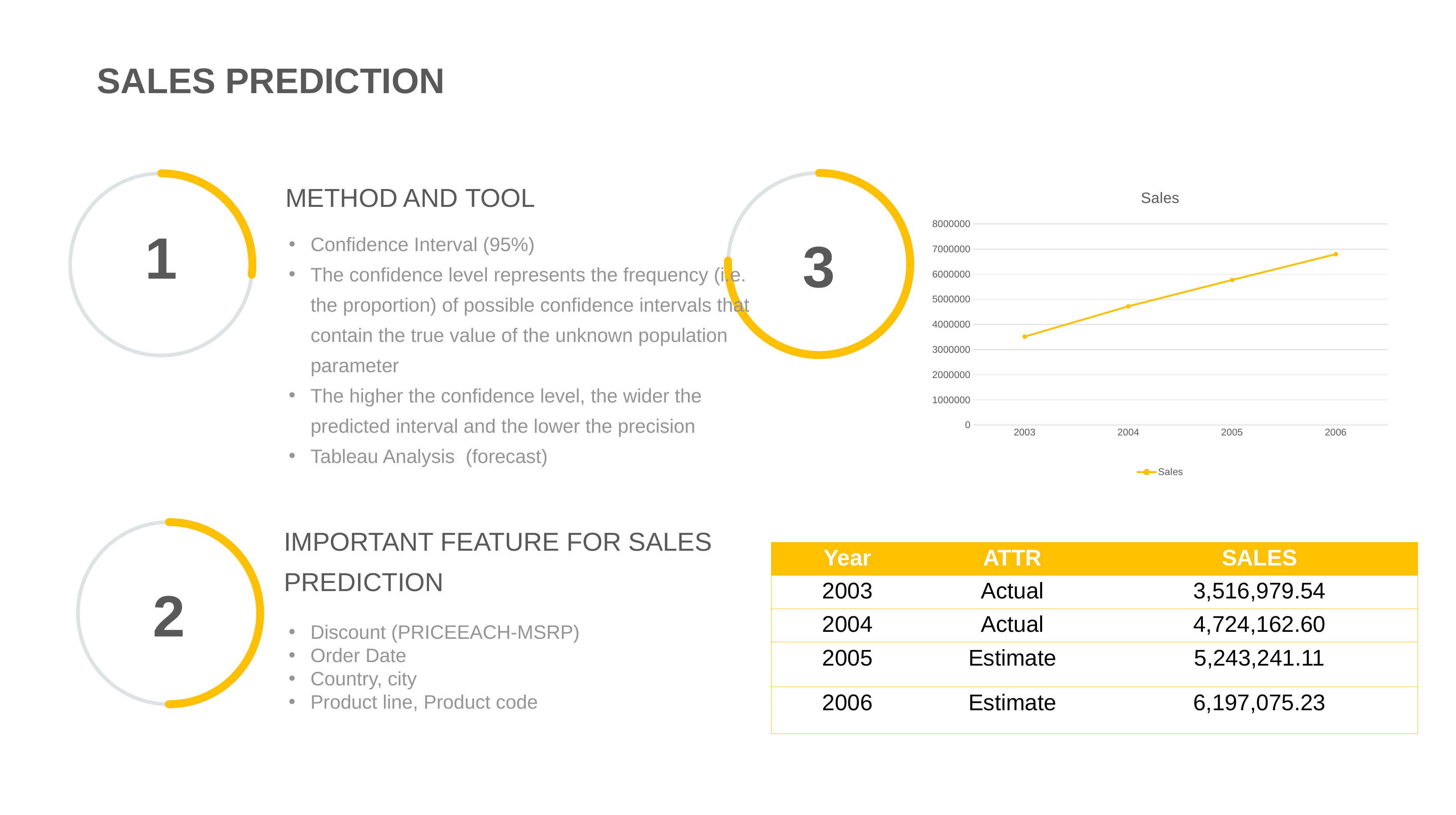

SALES PREDICTION
METHOD AND TOOL
3

1

### Chart: Sales

| Category | Sales |
|---|---|
| 2003 | 3516980.0 |
| 2004 | 4724163.0 |
| 2005 | 5771997.0 |
| 2006 | 6796785.0 |
Confidence Interval (95%)
The confidence level represents the frequency (i.e. the proportion) of possible confidence intervals that contain the true value of the unknown population parameter
The higher the confidence level, the wider the predicted interval and the lower the precision
Tableau Analysis  (forecast)

2

IMPORTANT FEATURE FOR SALES PREDICTION
| Year | ATTR | SALES |
| --- | --- | --- |
| 2003 | Actual | 3,516,979.54 |
| 2004 | Actual | 4,724,162.60 |
| 2005 | Estimate | 5,243,241.11 |
| 2006 | Estimate | 6,197,075.23 |
Discount (PRICEEACH-MSRP)
Order Date
Country, city
Product line, Product code